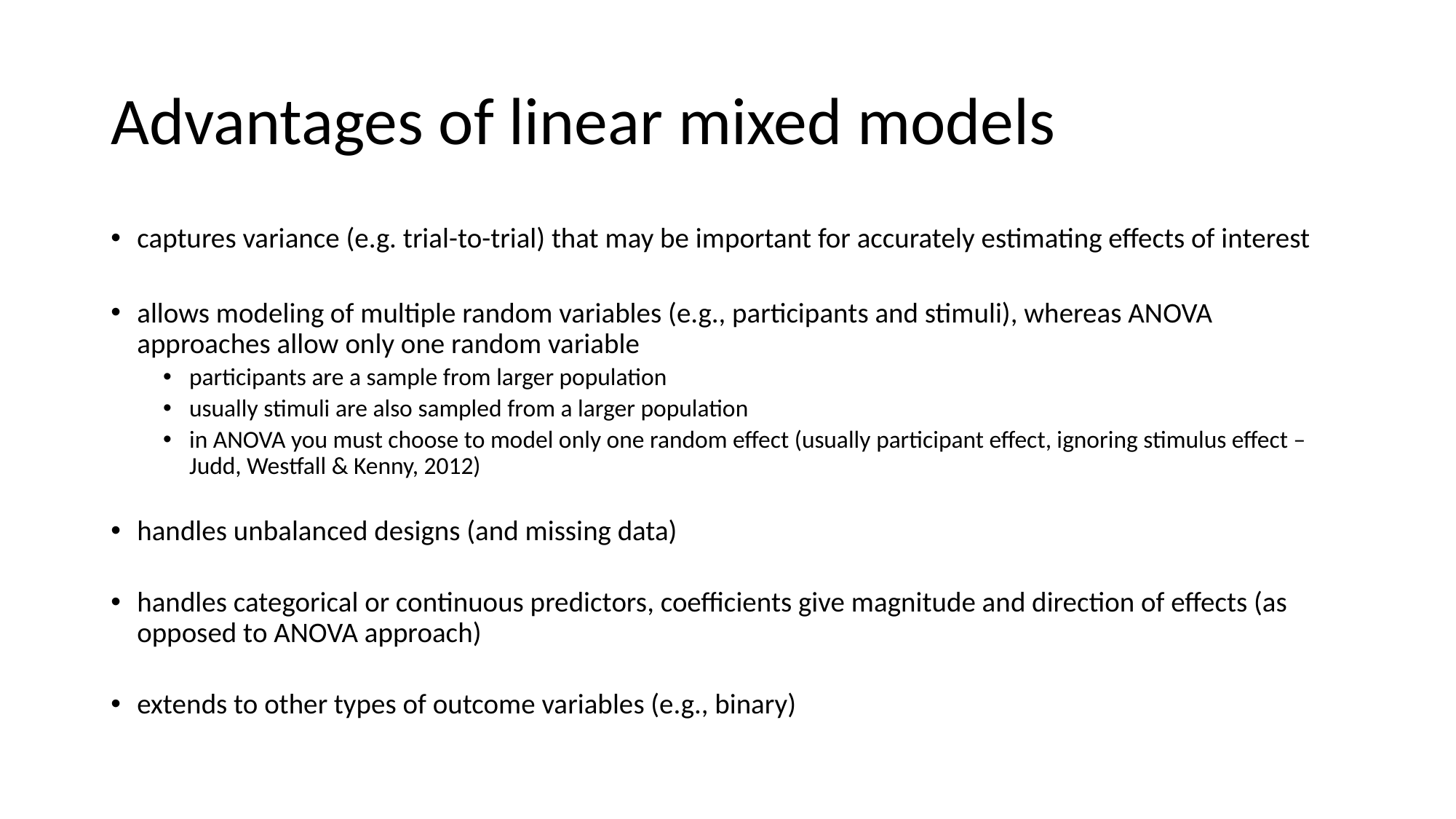

# Advantages of linear mixed models
captures variance (e.g. trial-to-trial) that may be important for accurately estimating effects of interest
allows modeling of multiple random variables (e.g., participants and stimuli), whereas ANOVA approaches allow only one random variable
participants are a sample from larger population
usually stimuli are also sampled from a larger population
in ANOVA you must choose to model only one random effect (usually participant effect, ignoring stimulus effect – Judd, Westfall & Kenny, 2012)
handles unbalanced designs (and missing data)
handles categorical or continuous predictors, coefficients give magnitude and direction of effects (as opposed to ANOVA approach)
extends to other types of outcome variables (e.g., binary)